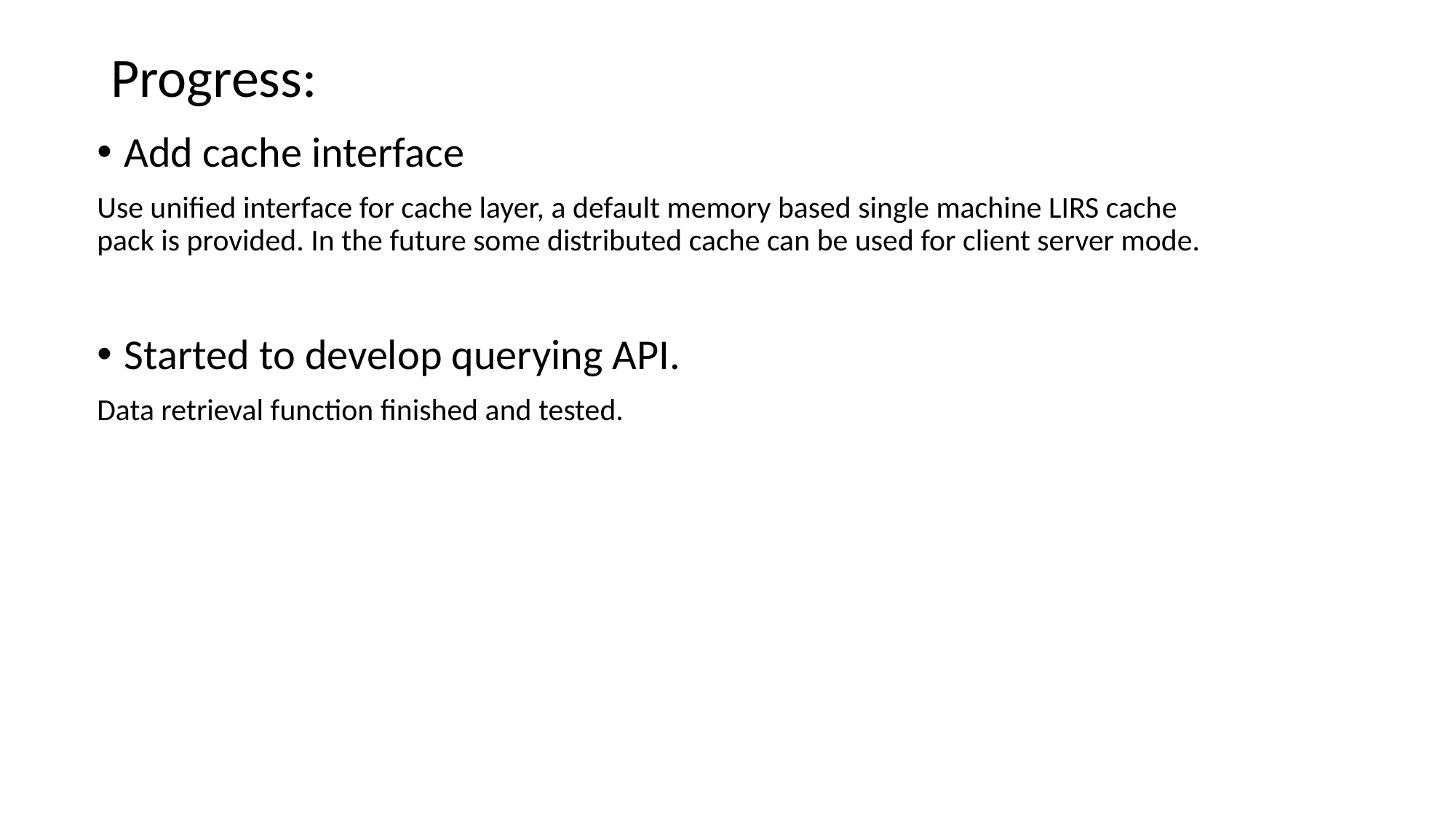

# Progress:
Add cache interface
Use unified interface for cache layer, a default memory based single machine LIRS cache pack is provided. In the future some distributed cache can be used for client server mode.

Started to develop querying API.
Data retrieval function finished and tested.